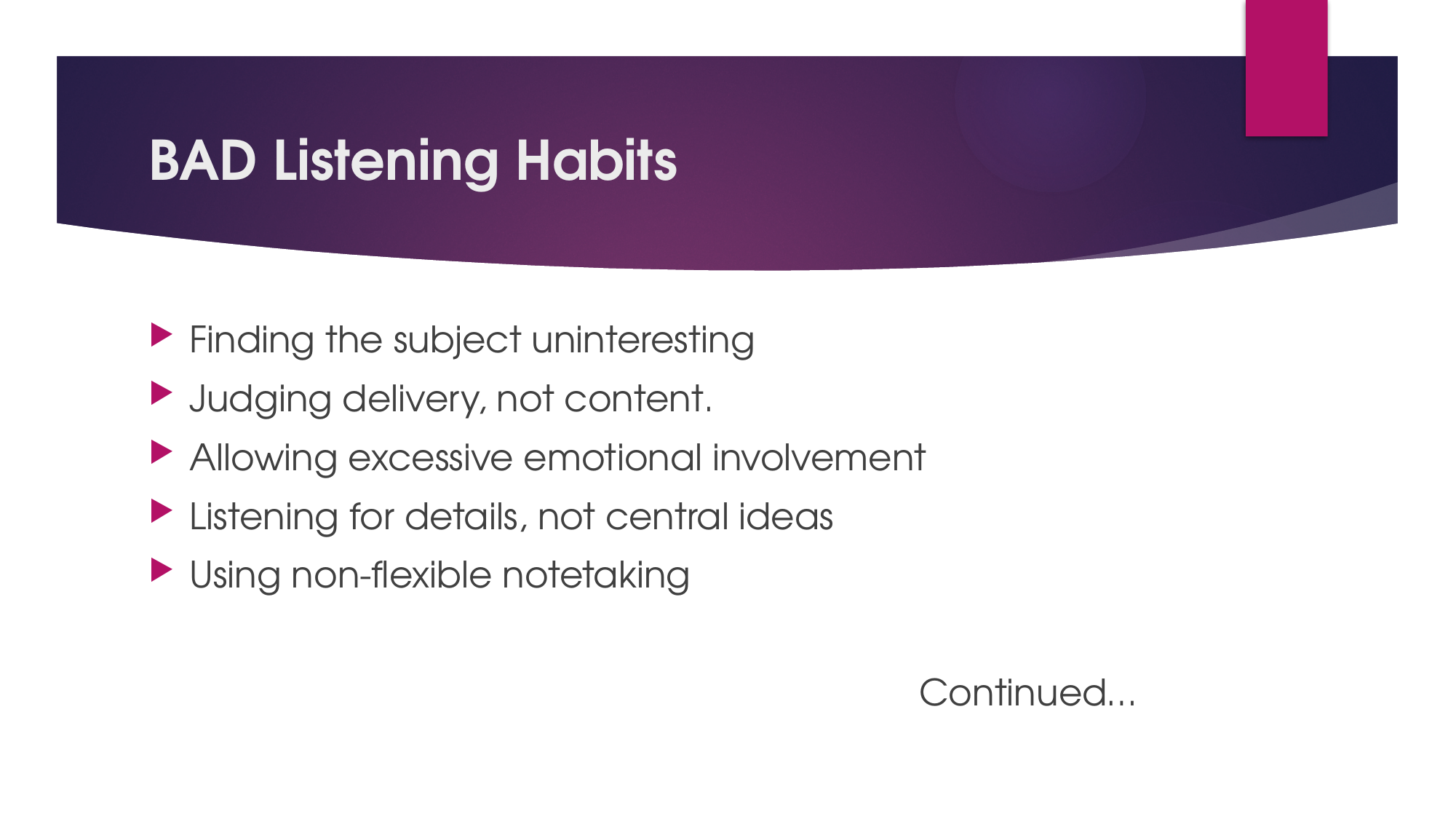

# BAD Listening Habits
Finding the subject uninteresting
Judging delivery, not content.
Allowing excessive emotional involvement
Listening for details, not central ideas
Using non-flexible notetaking

                                                                             Continued…